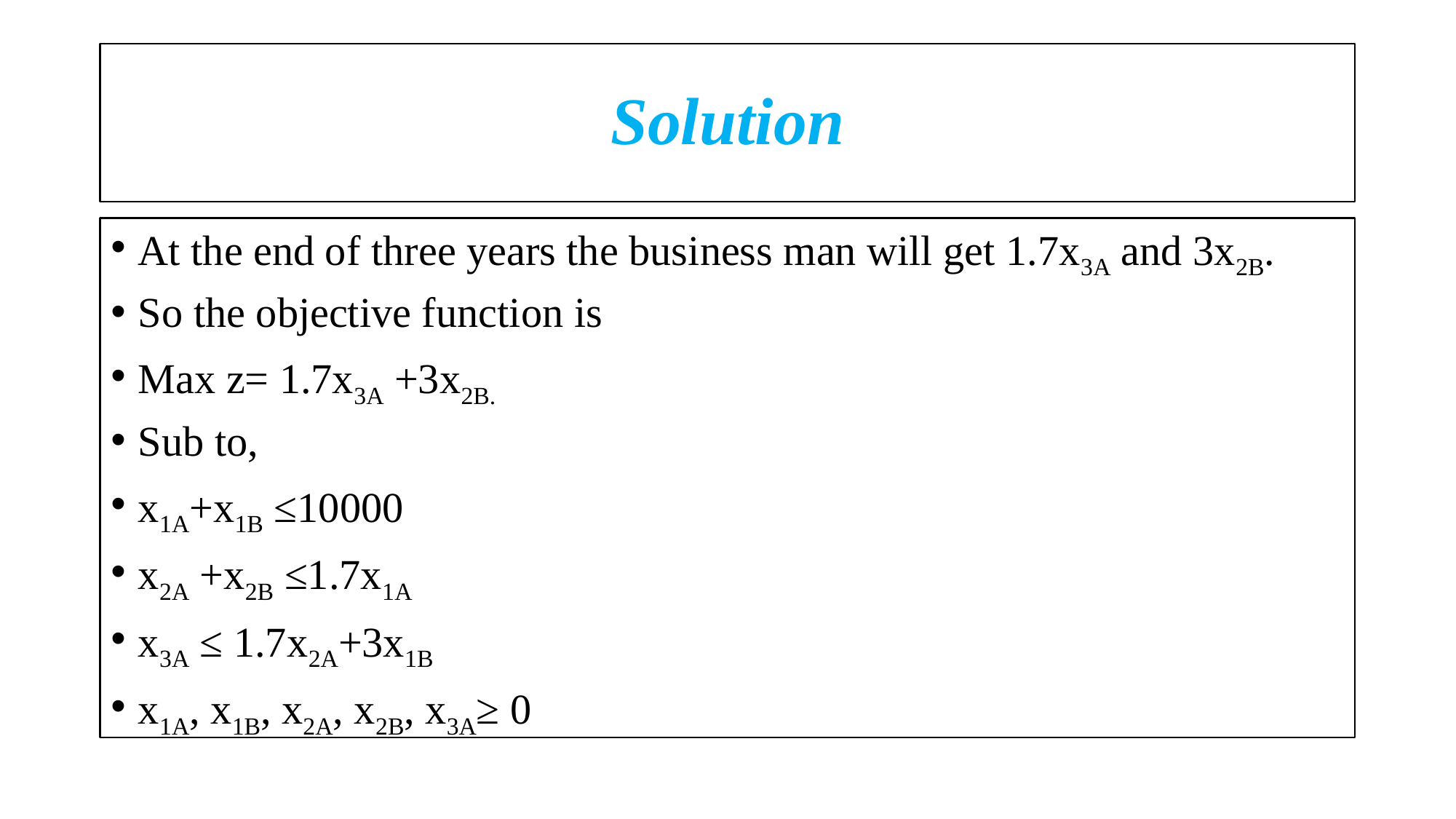

# Solution
At the end of three years the business man will get 1.7x3A and 3x2B.
So the objective function is
Max z= 1.7x3A +3x2B.
Sub to,
x1A+x1B ≤10000
x2A +x2B ≤1.7x1A
x3A ≤ 1.7x2A+3x1B
x1A, x1B, x2A, x2B, x3A≥ 0